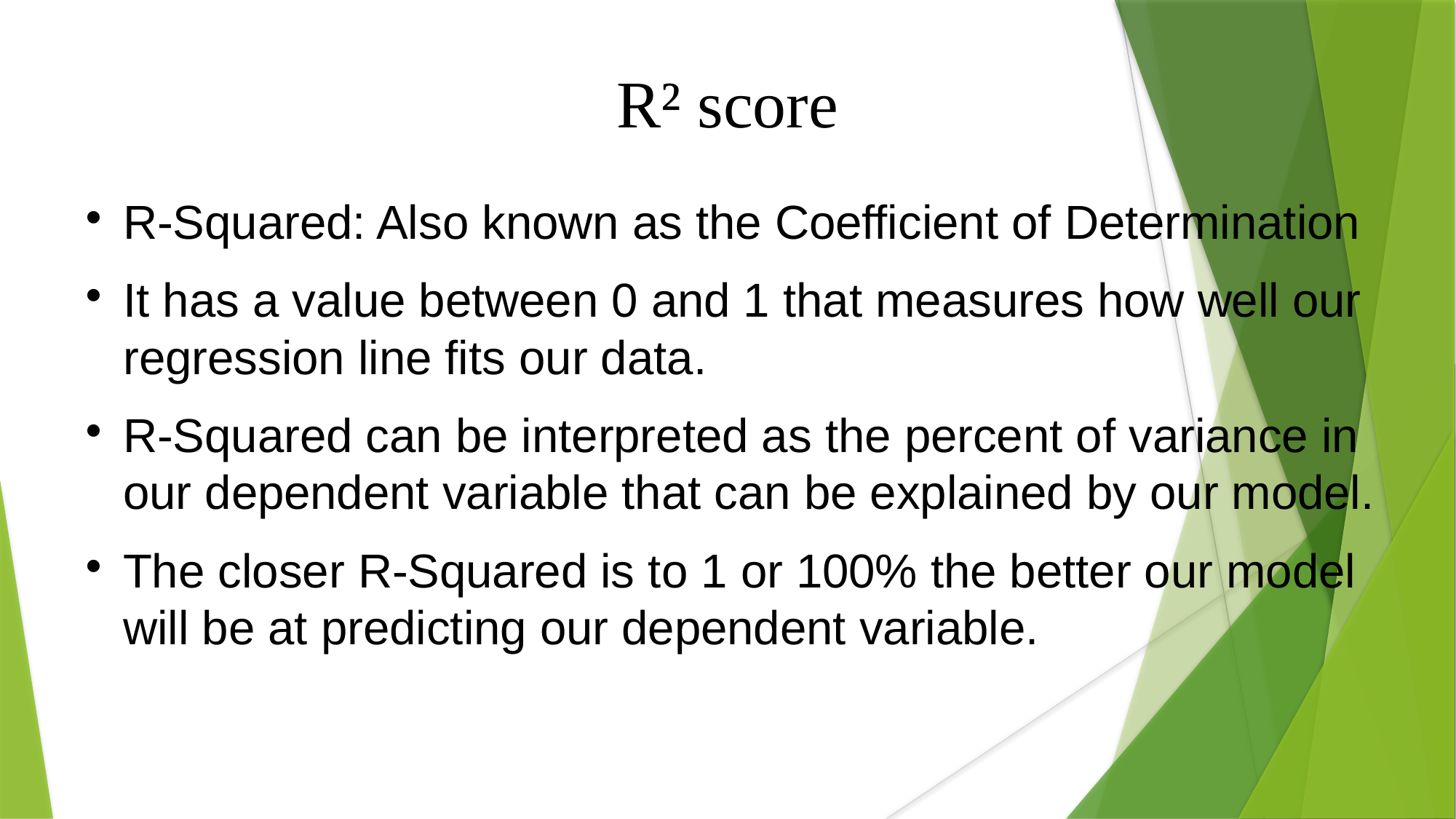

R² score
R-Squared: Also known as the Coefficient of Determination
It has a value between 0 and 1 that measures how well our regression line fits our data.
R-Squared can be interpreted as the percent of variance in our dependent variable that can be explained by our model.
The closer R-Squared is to 1 or 100% the better our model will be at predicting our dependent variable.